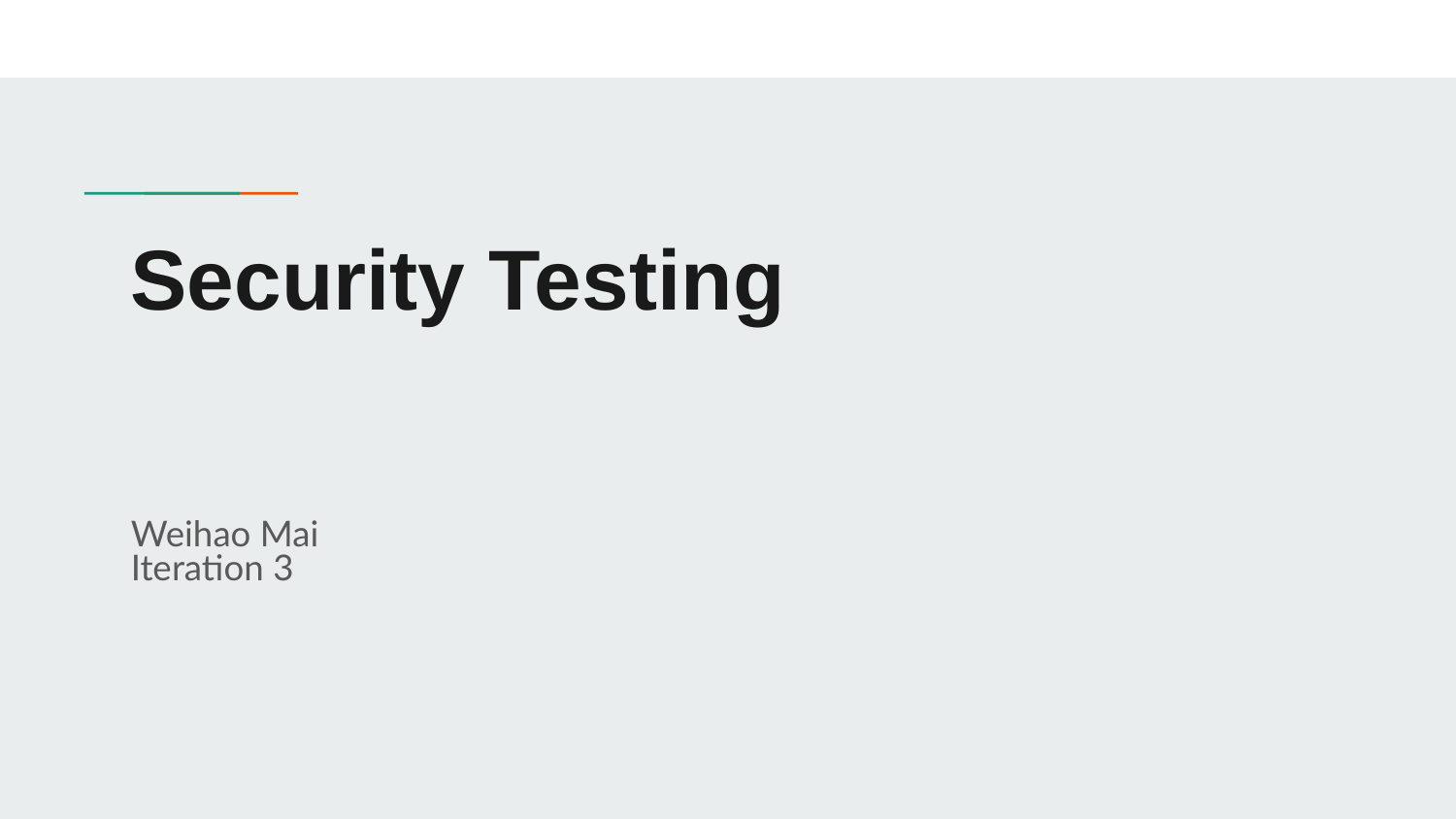

# Security Testing
Weihao Mai
Iteration 3